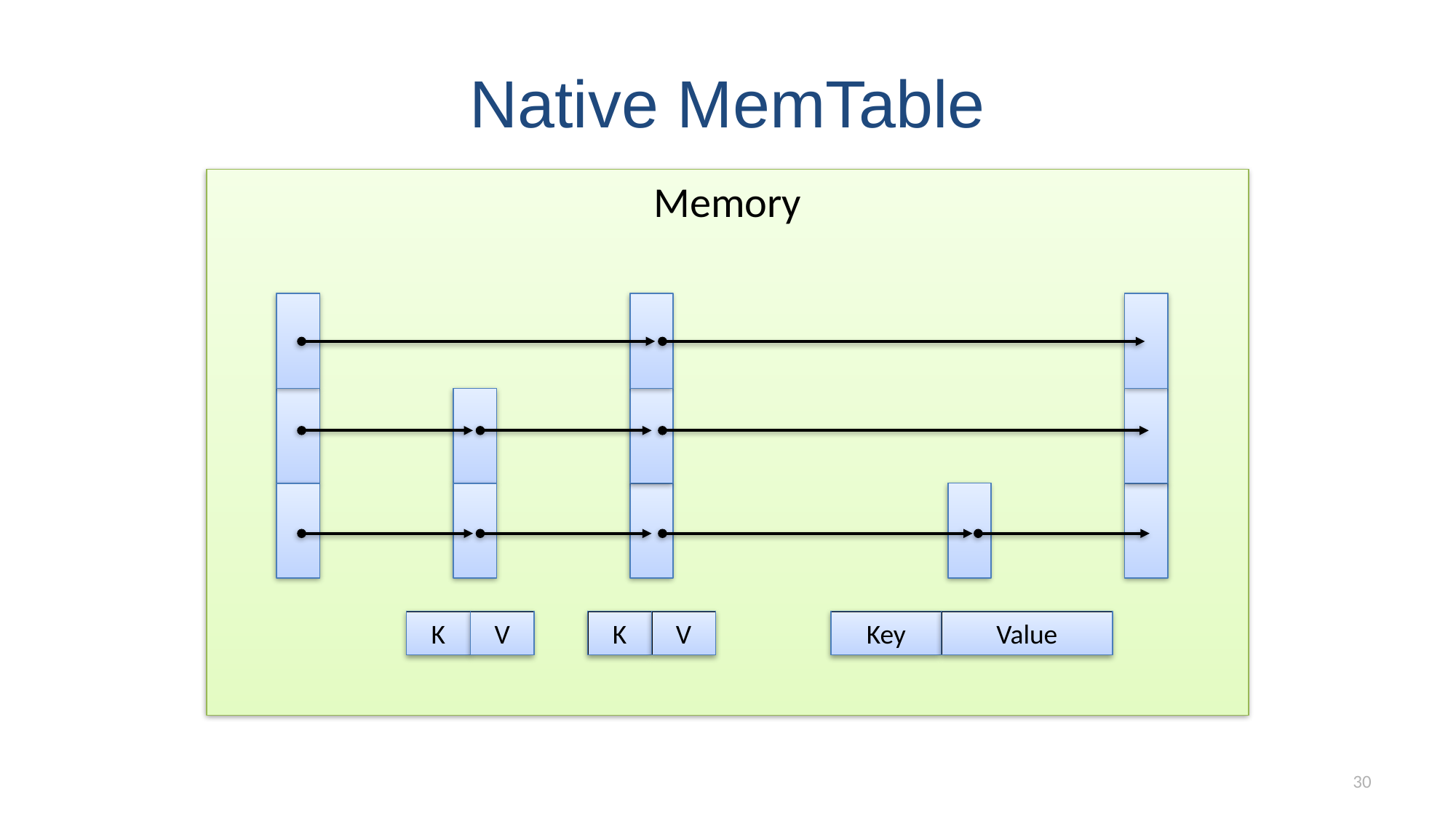

# Native MemTable
Memory

K
K
Key
Value
V
V
30